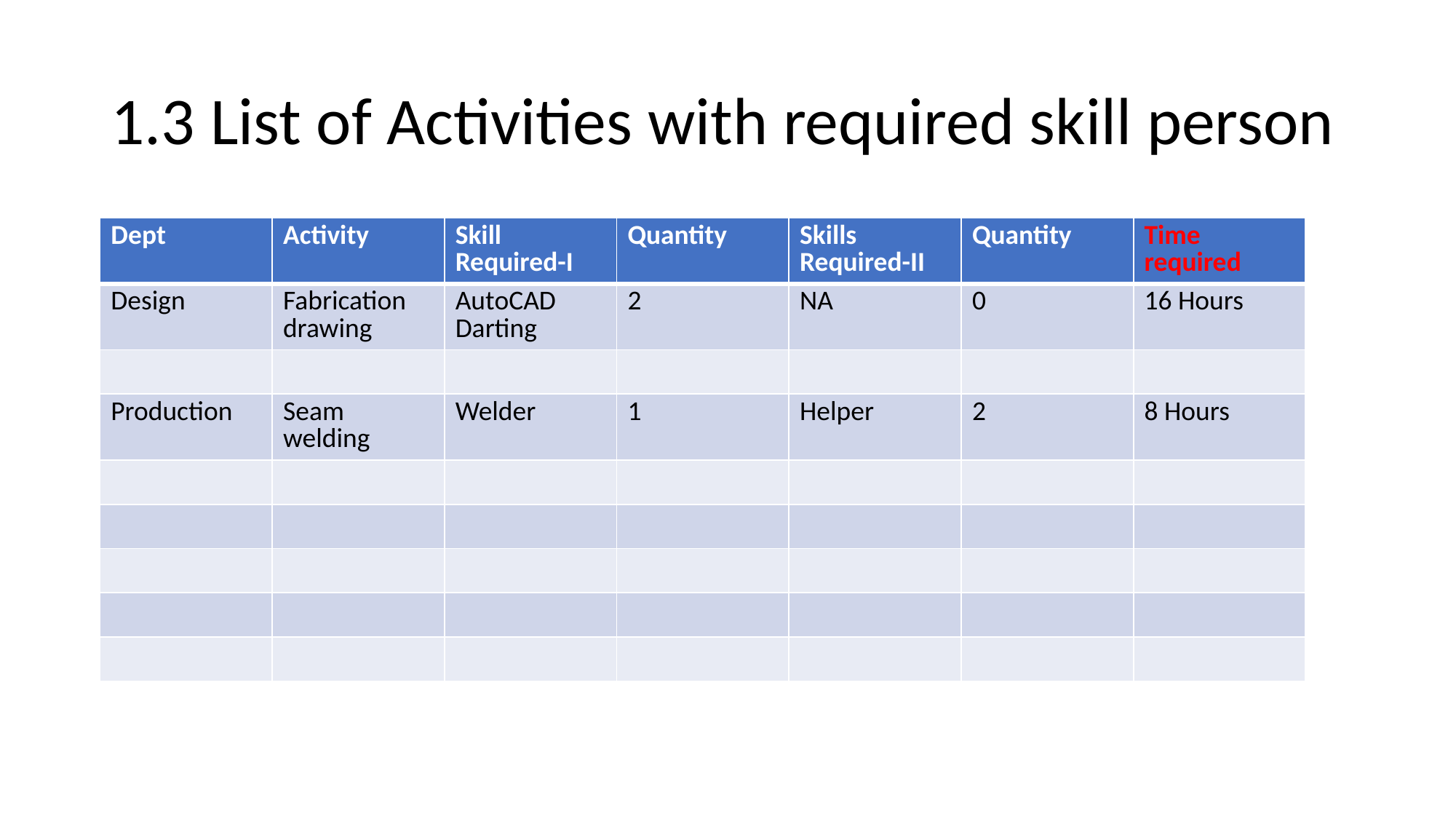

# 1.3 List of Activities with required skill person
| Dept | Activity | Skill Required-I | Quantity | Skills Required-II | Quantity | Time required |
| --- | --- | --- | --- | --- | --- | --- |
| Design | Fabrication drawing | AutoCAD Darting | 2 | NA | 0 | 16 Hours |
|  |  |  |  |  |  |  |
| Production | Seam welding | Welder | 1 | Helper | 2 | 8 Hours |
|  |  |  |  |  |  |  |
|  |  |  |  |  |  |  |
|  |  |  |  |  |  |  |
|  |  |  |  |  |  |  |
|  |  |  |  |  |  |  |